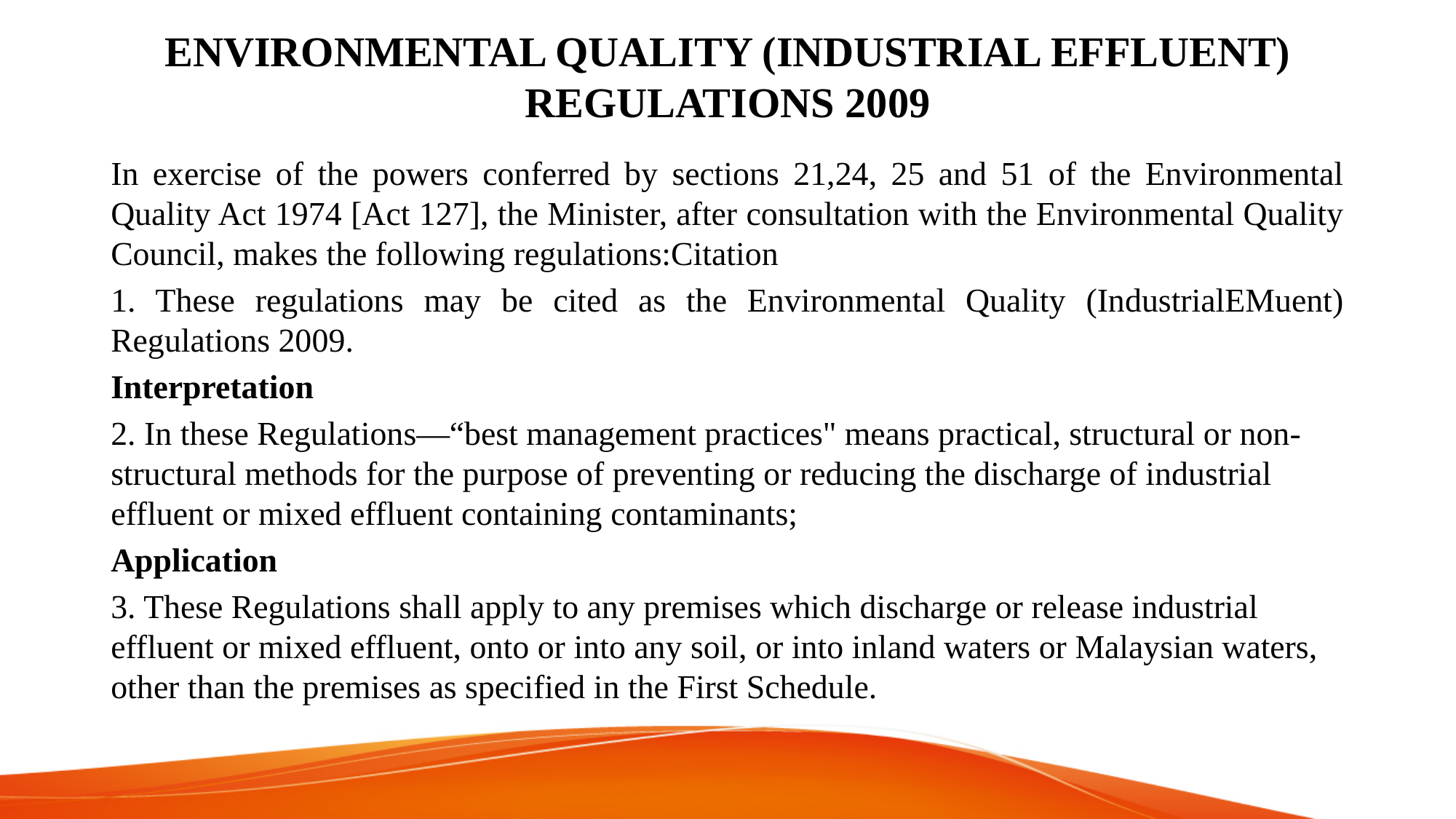

# ENVIRONMENTAL QUALITY (INDUSTRIAL EFFLUENT) REGULATIONS 2009

In exercise of the powers conferred by sections 21,24, 25 and 51 of the Environmental Quality Act 1974 [Act 127], the Minister, after consultation with the Environmental Quality Council, makes the following regulations:Citation
1. These regulations may be cited as the Environmental Quality (IndustrialEMuent) Regulations 2009.
Interpretation
2. In these Regulations—“best management practices" means practical, structural or non-structural methods for the purpose of preventing or reducing the discharge of industrial effluent or mixed effluent containing contaminants;
Application
3. These Regulations shall apply to any premises which discharge or release industrial effluent or mixed effluent, onto or into any soil, or into inland waters or Malaysian waters, other than the premises as specified in the First Schedule.